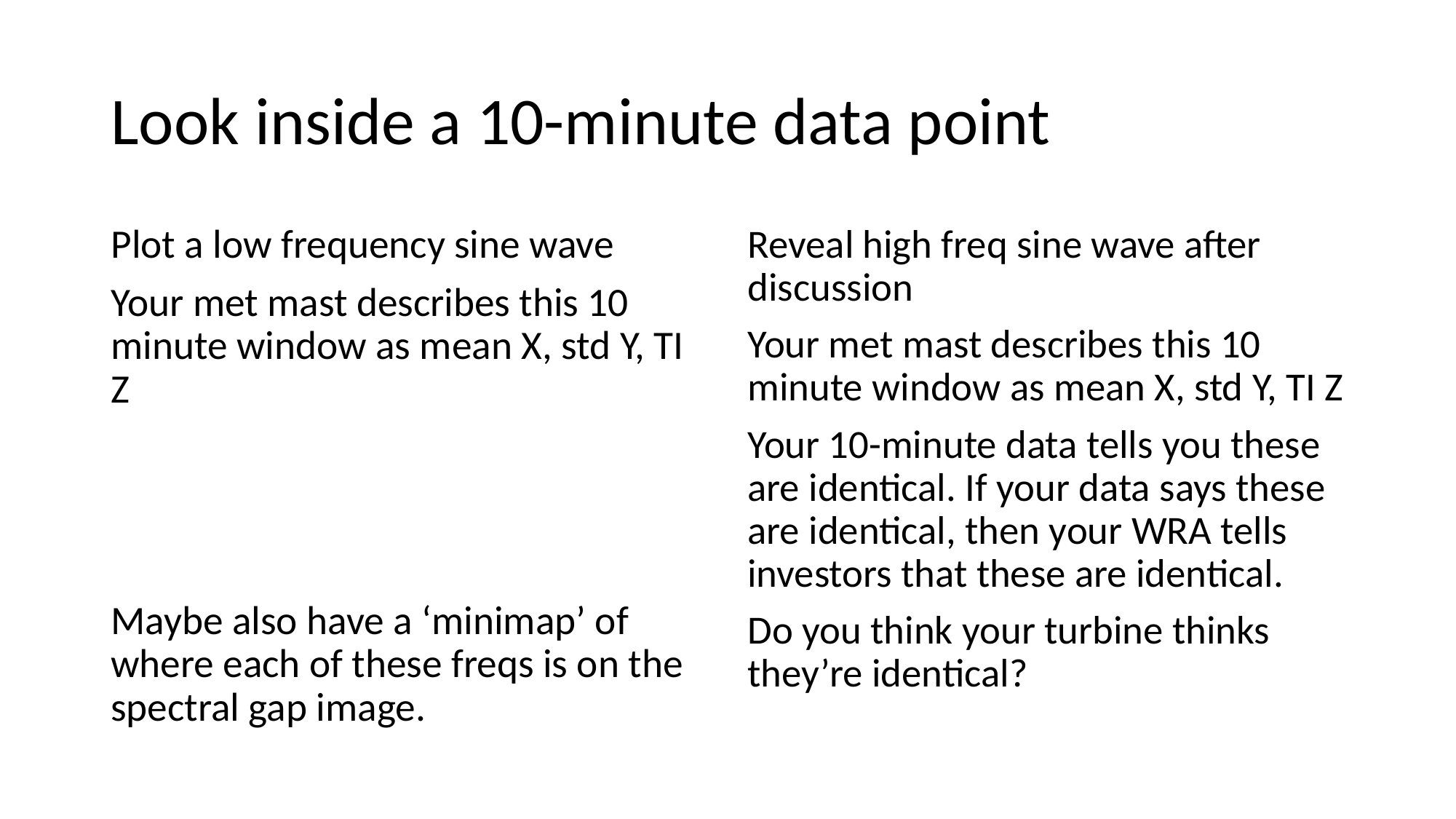

# Look inside a 10-minute data point
Plot a low frequency sine wave
Your met mast describes this 10 minute window as mean X, std Y, TI Z

Maybe also have a ‘minimap’ of where each of these freqs is on the spectral gap image.
Reveal high freq sine wave after discussion
Your met mast describes this 10 minute window as mean X, std Y, TI Z
Your 10-minute data tells you these are identical. If your data says these are identical, then your WRA tells investors that these are identical.
Do you think your turbine thinks they’re identical?